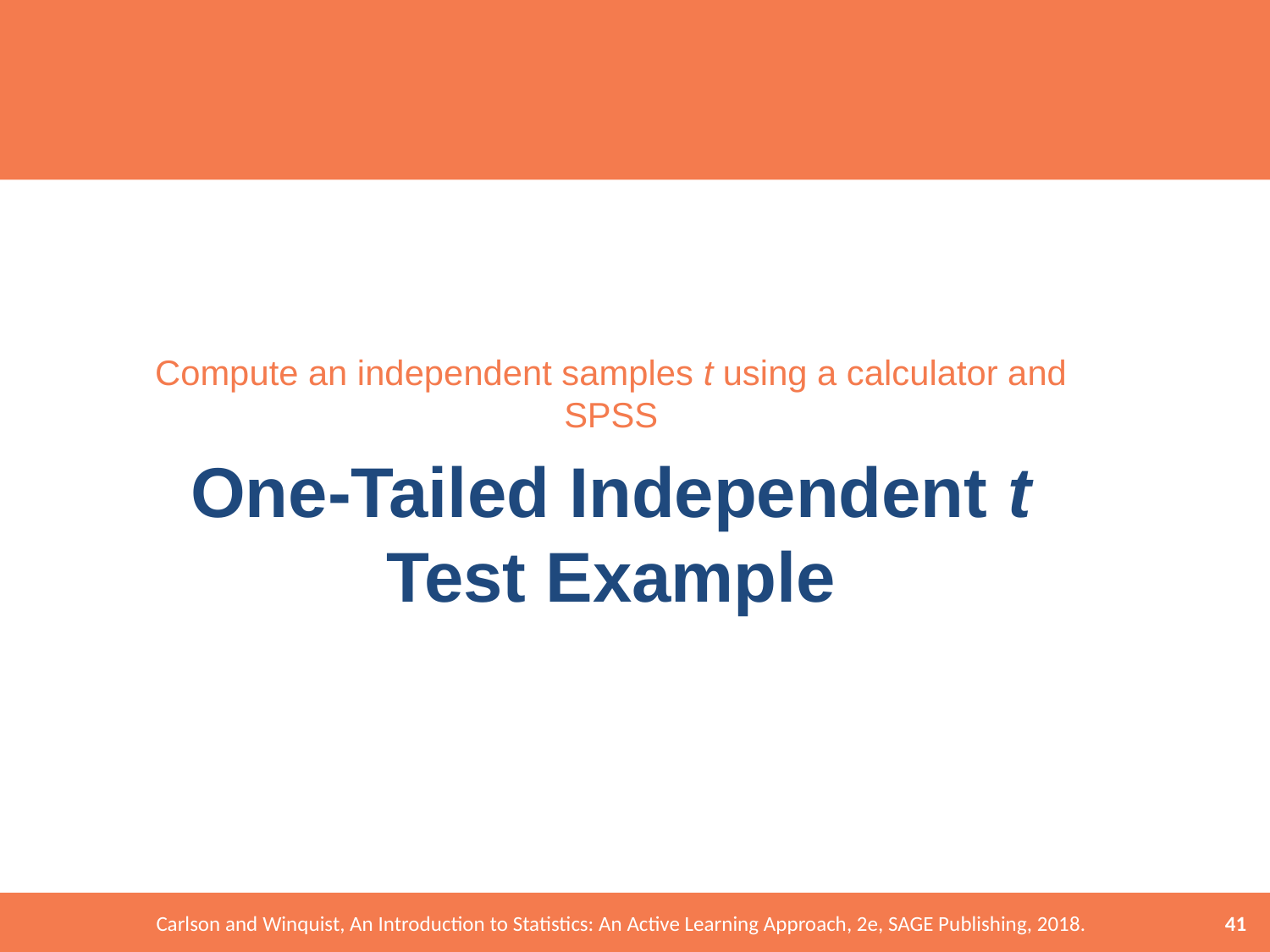

Compute an independent samples t using a calculator and SPSS
# One-Tailed Independent t Test Example
41
Carlson and Winquist, An Introduction to Statistics: An Active Learning Approach, 2e, SAGE Publishing, 2018.